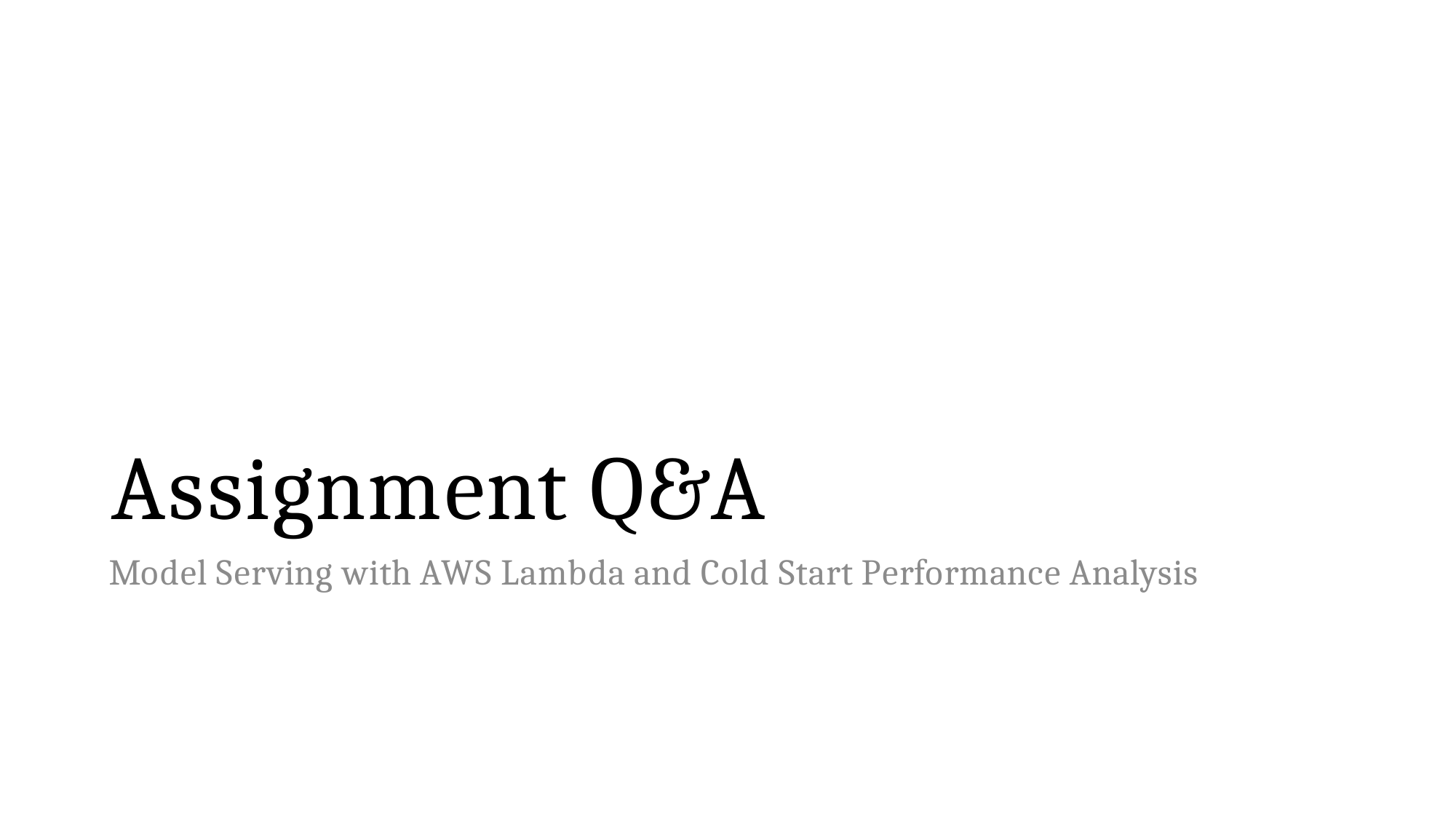

# Assignment Q&A
Model Serving with AWS Lambda and Cold Start Performance Analysis